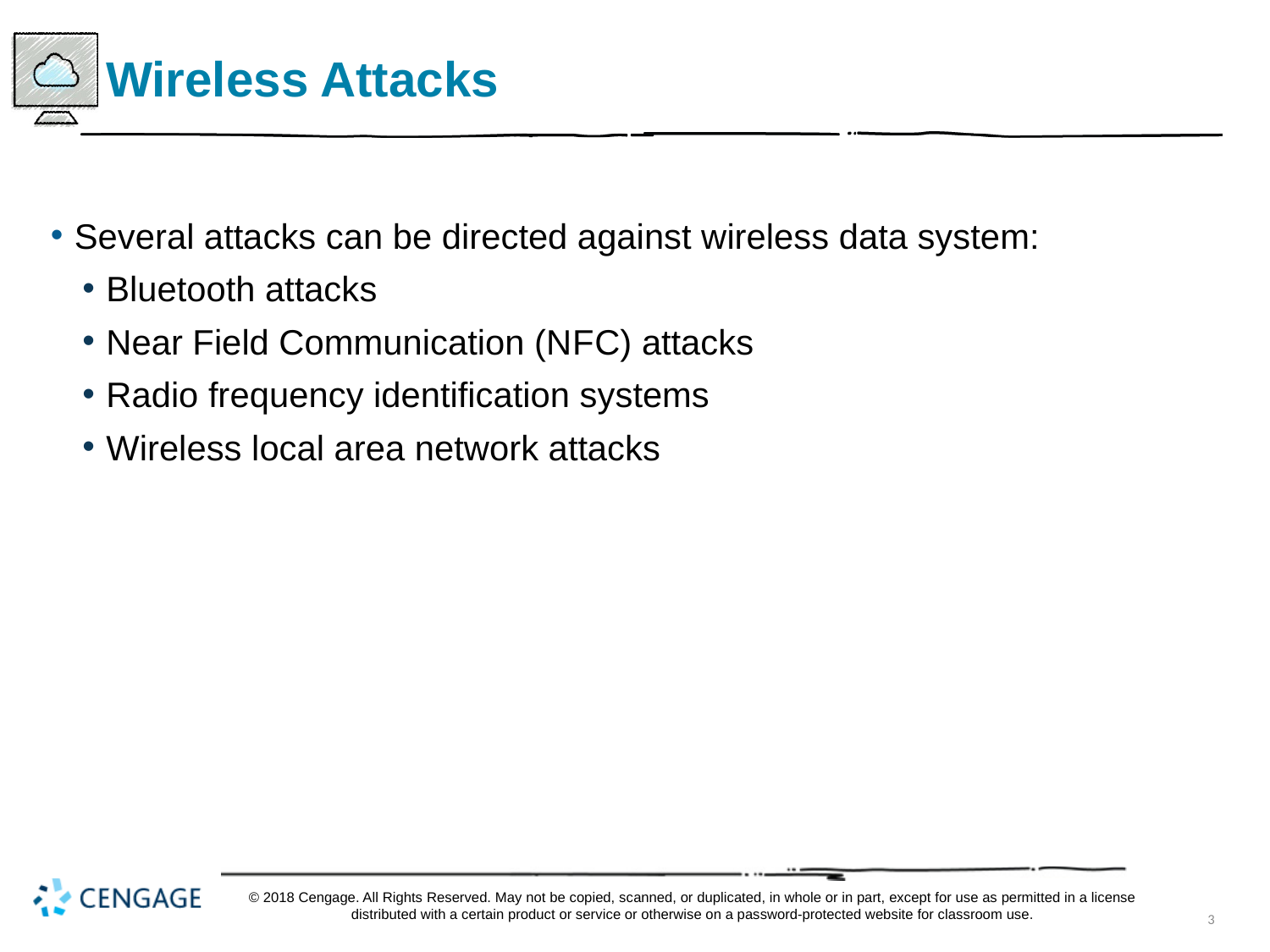

# Wireless Attacks
Several attacks can be directed against wireless data system:
Bluetooth attacks
Near Field Communication (N F C) attacks
Radio frequency identification systems
Wireless local area network attacks
© 2018 Cengage. All Rights Reserved. May not be copied, scanned, or duplicated, in whole or in part, except for use as permitted in a license distributed with a certain product or service or otherwise on a password-protected website for classroom use.